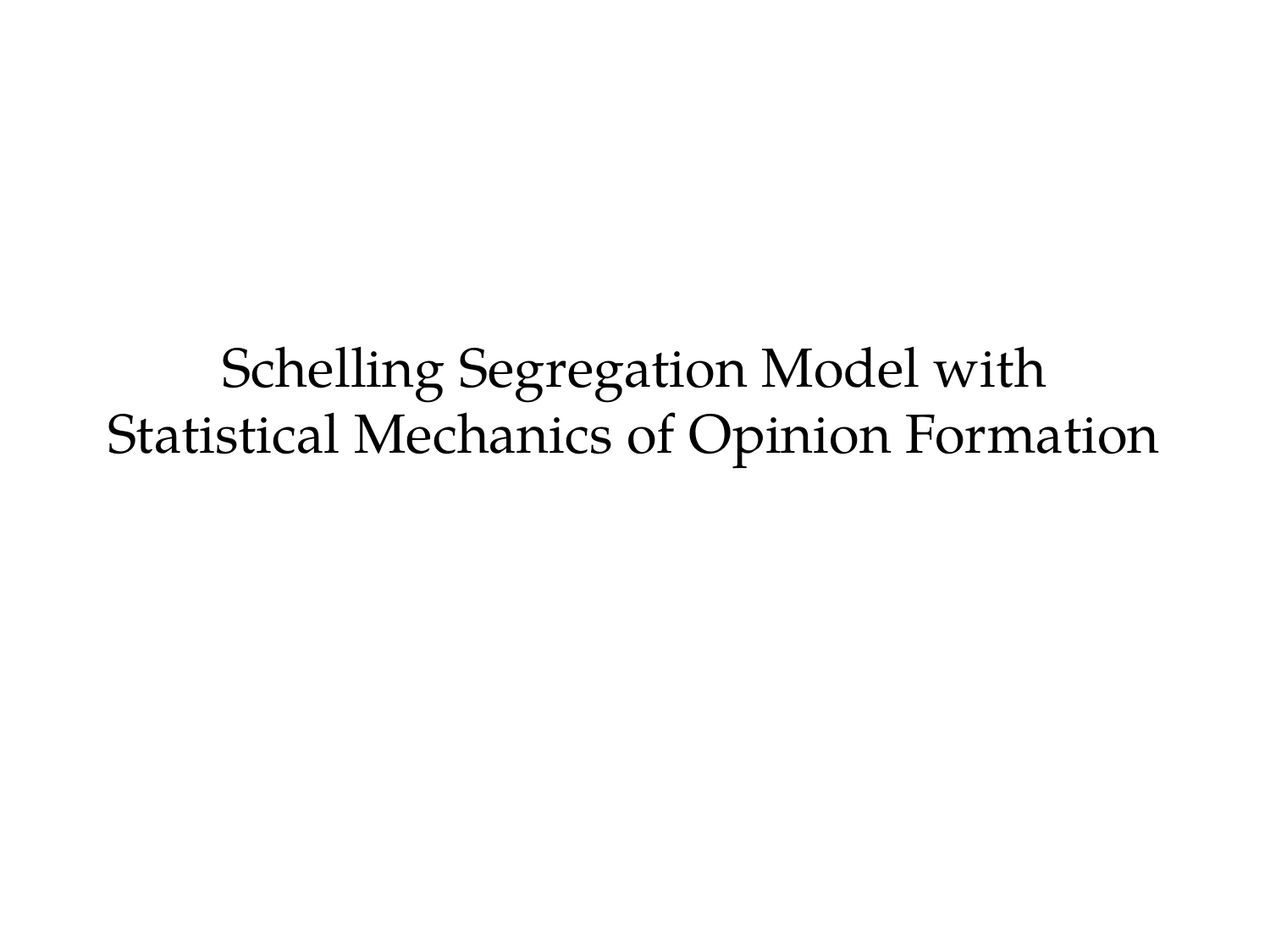

# Schelling Segregation Model with Statistical Mechanics of Opinion Formation